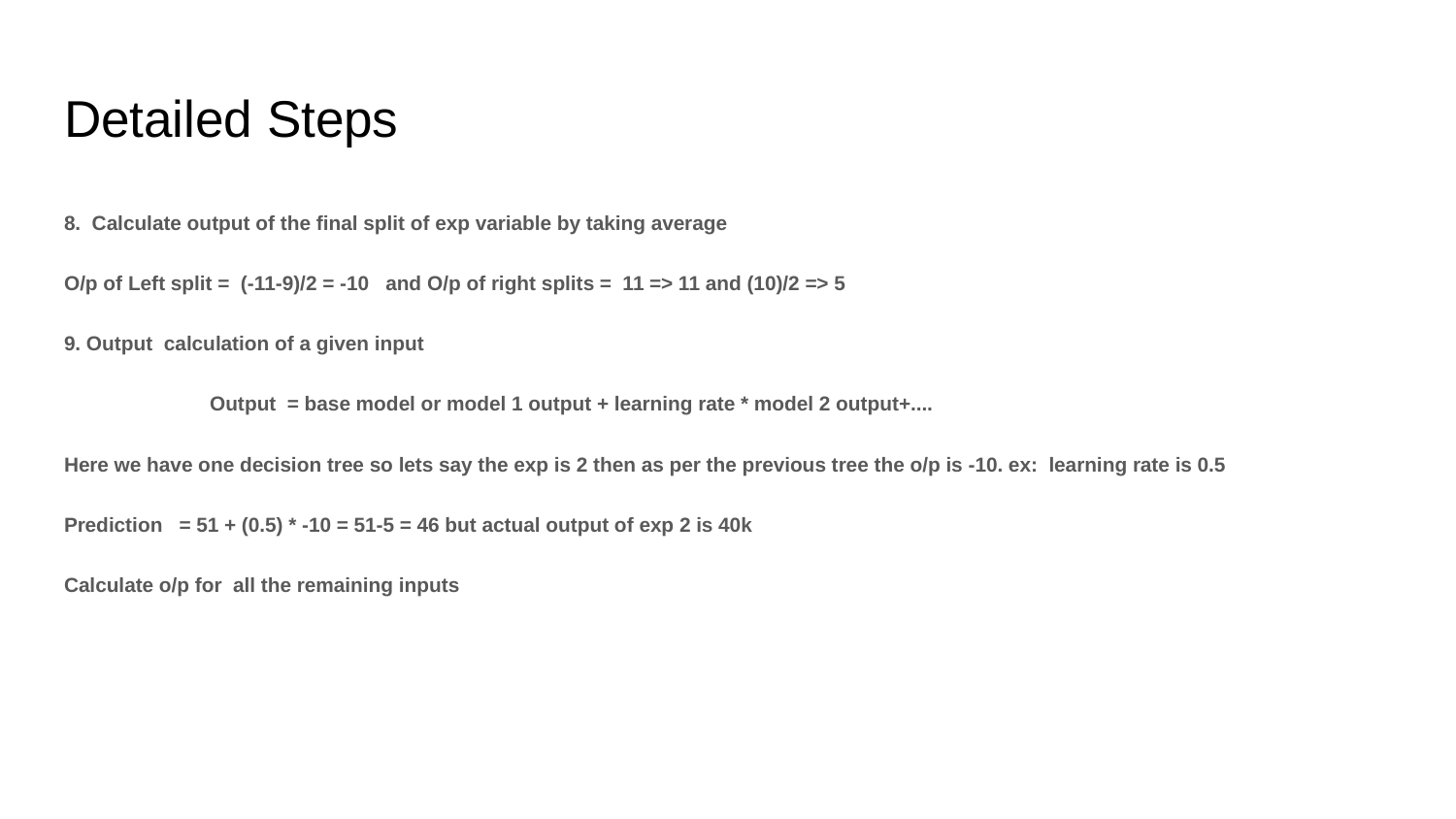

# Detailed Steps
8.  Calculate output of the final split of exp variable by taking average
O/p of Left split =  (-11-9)/2 = -10   and O/p of right splits =  11 => 11 and (10)/2 => 5
9. Output  calculation of a given input
	Output  = base model or model 1 output + learning rate * model 2 output+....
Here we have one decision tree so lets say the exp is 2 then as per the previous tree the o/p is -10. ex:  learning rate is 0.5
Prediction   = 51 + (0.5) * -10 = 51-5 = 46 but actual output of exp 2 is 40k
Calculate o/p for  all the remaining inputs